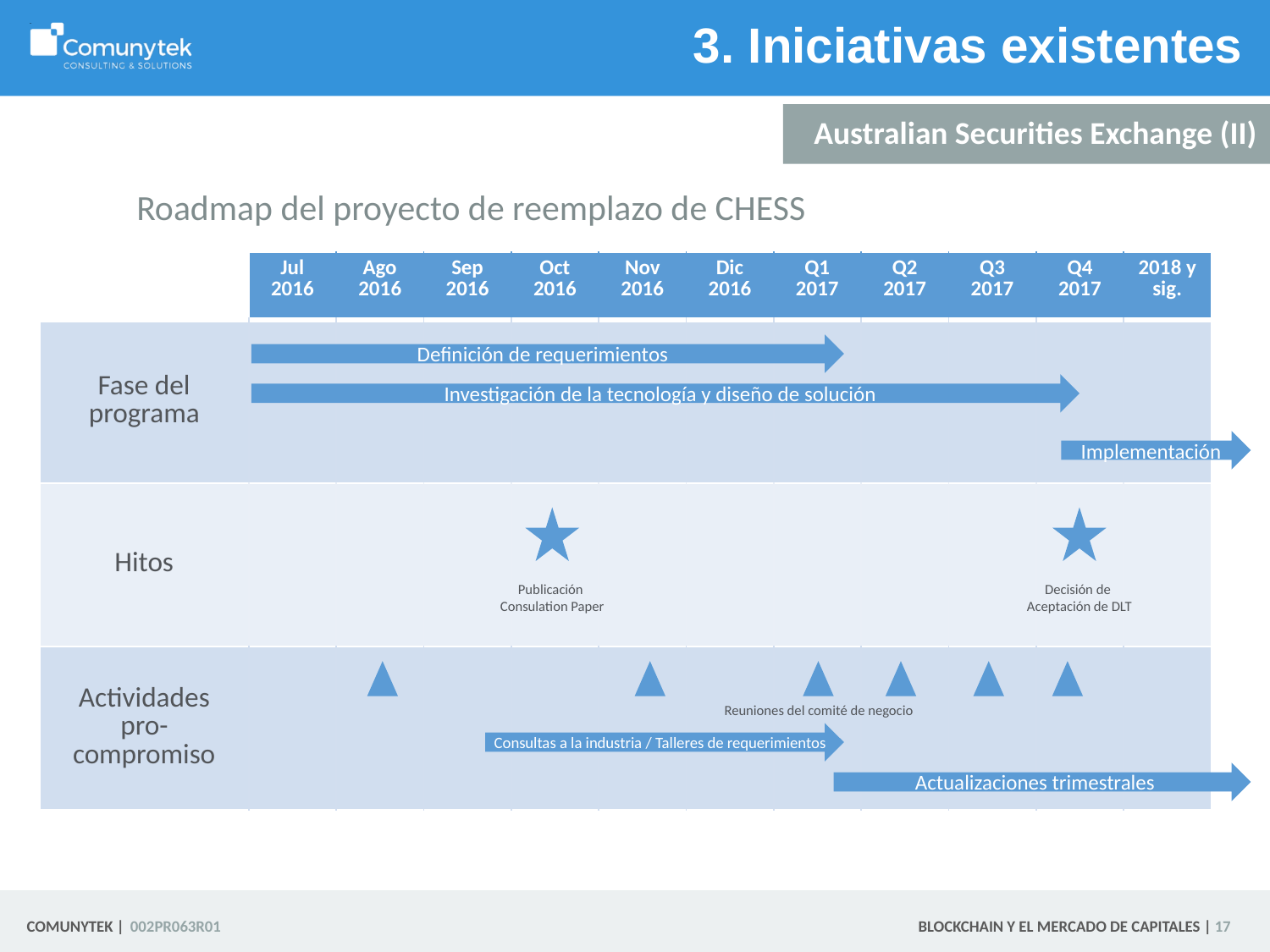

# 3. Iniciativas existentes
Australian Securities Exchange (II)
Roadmap del proyecto de reemplazo de CHESS
|  | Jul 2016 | Ago 2016 | Sep 2016 | Oct 2016 | Nov 2016 | Dic 2016 | Q1 2017 | Q2 2017 | Q3 2017 | Q4 2017 | 2018 y sig. |
| --- | --- | --- | --- | --- | --- | --- | --- | --- | --- | --- | --- |
| Fase del programa |  |  |  |  |  |  |  |  |  |  |  |
| Hitos |  |  |  |  |  |  |  |  |  |  |  |
| Actividades pro-compromiso |  |  |  |  |  |  |  |  |  |  |  |
Definición de requerimientos
Investigación de la tecnología y diseño de solución
Implementación

Publicación
Consulation Paper
Decisión de
Aceptación de DLT

Reuniones del comité de negocio
Consultas a la industria / Talleres de requerimientos
Actualizaciones trimestrales
 17